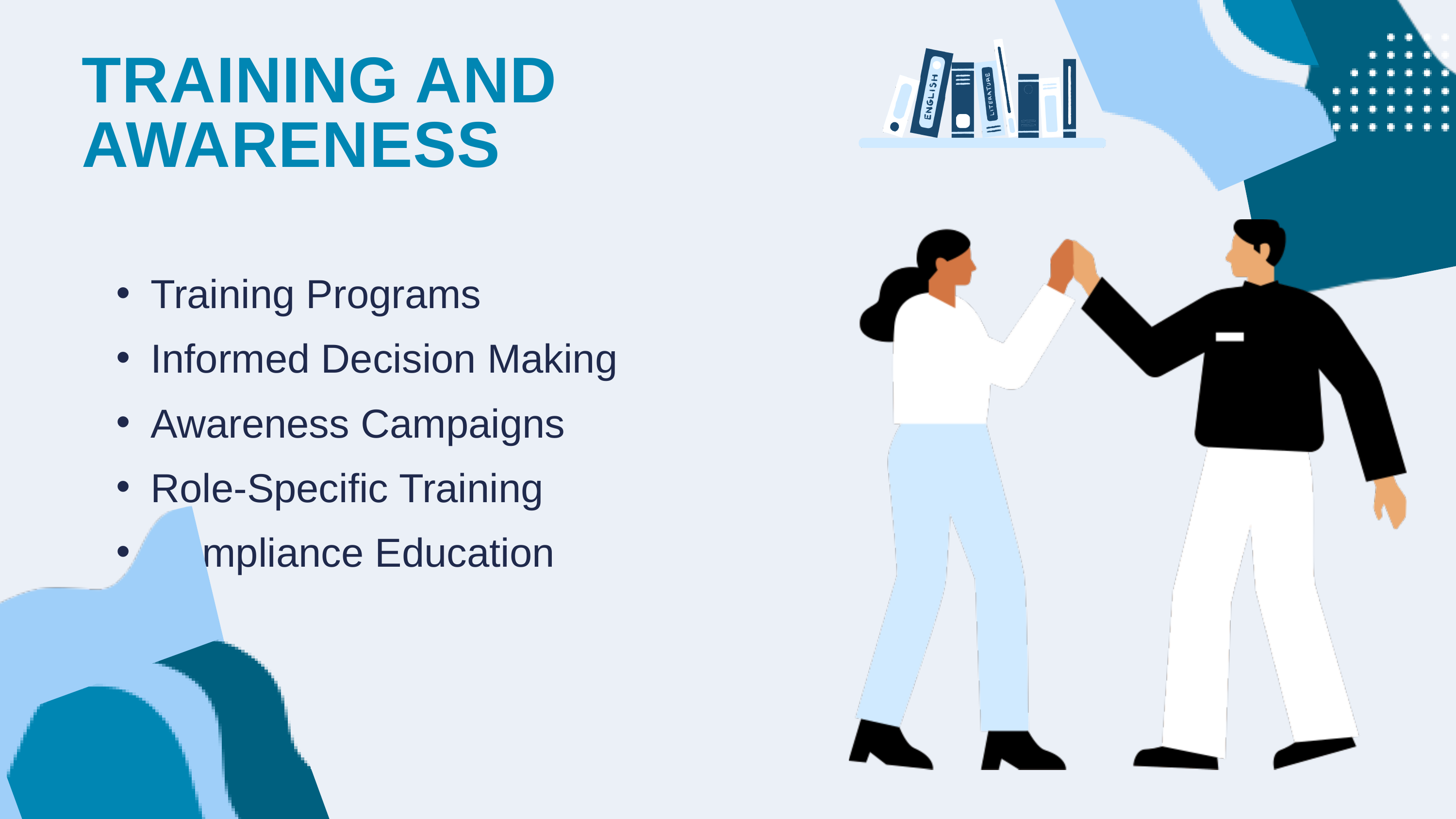

TRAINING AND AWARENESS

Training Programs
Informed Decision Making
Awareness Campaigns
Role-Specific Training
Compliance Education